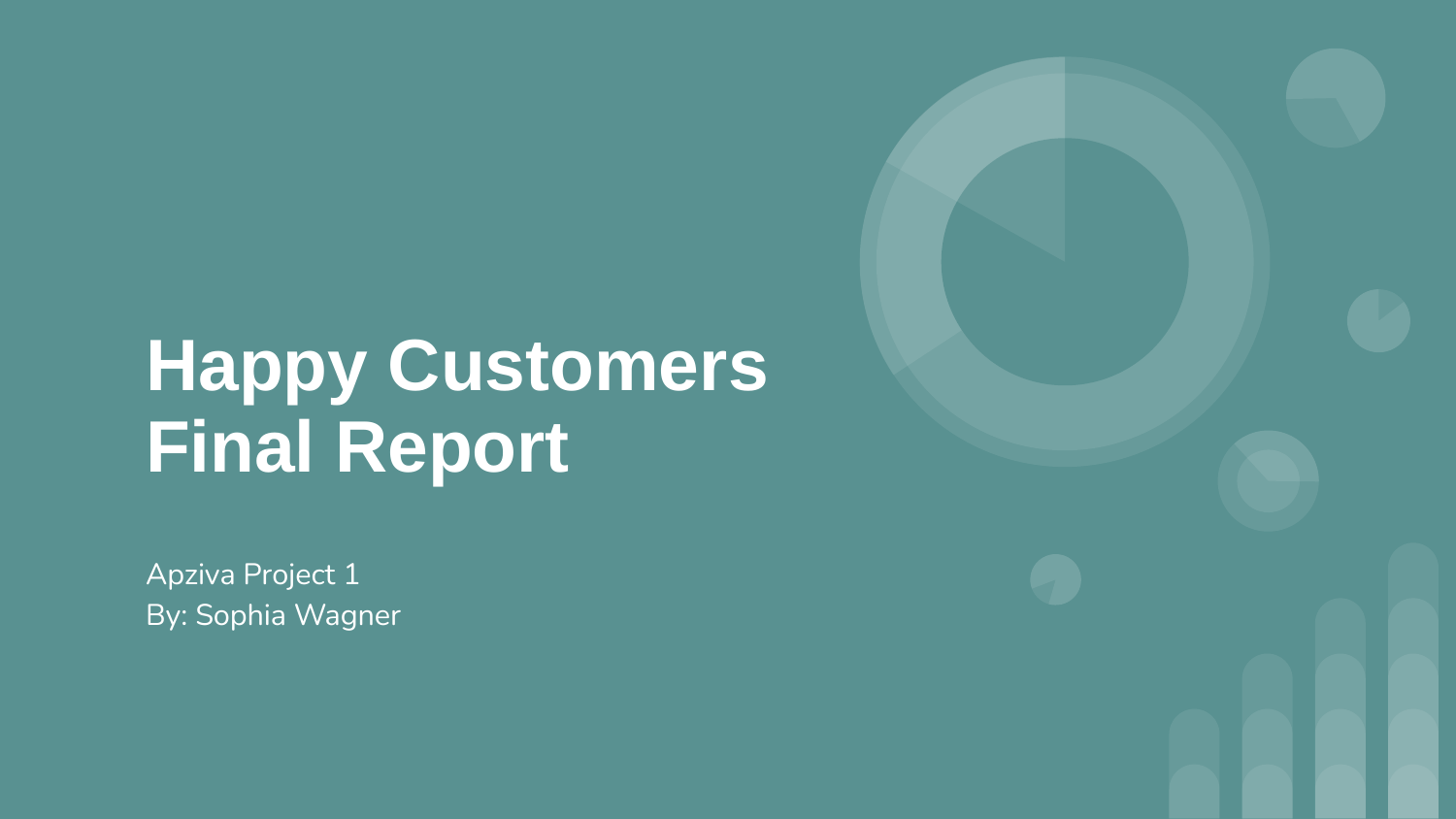

# Happy Customers Final Report
Apziva Project 1
By: Sophia Wagner